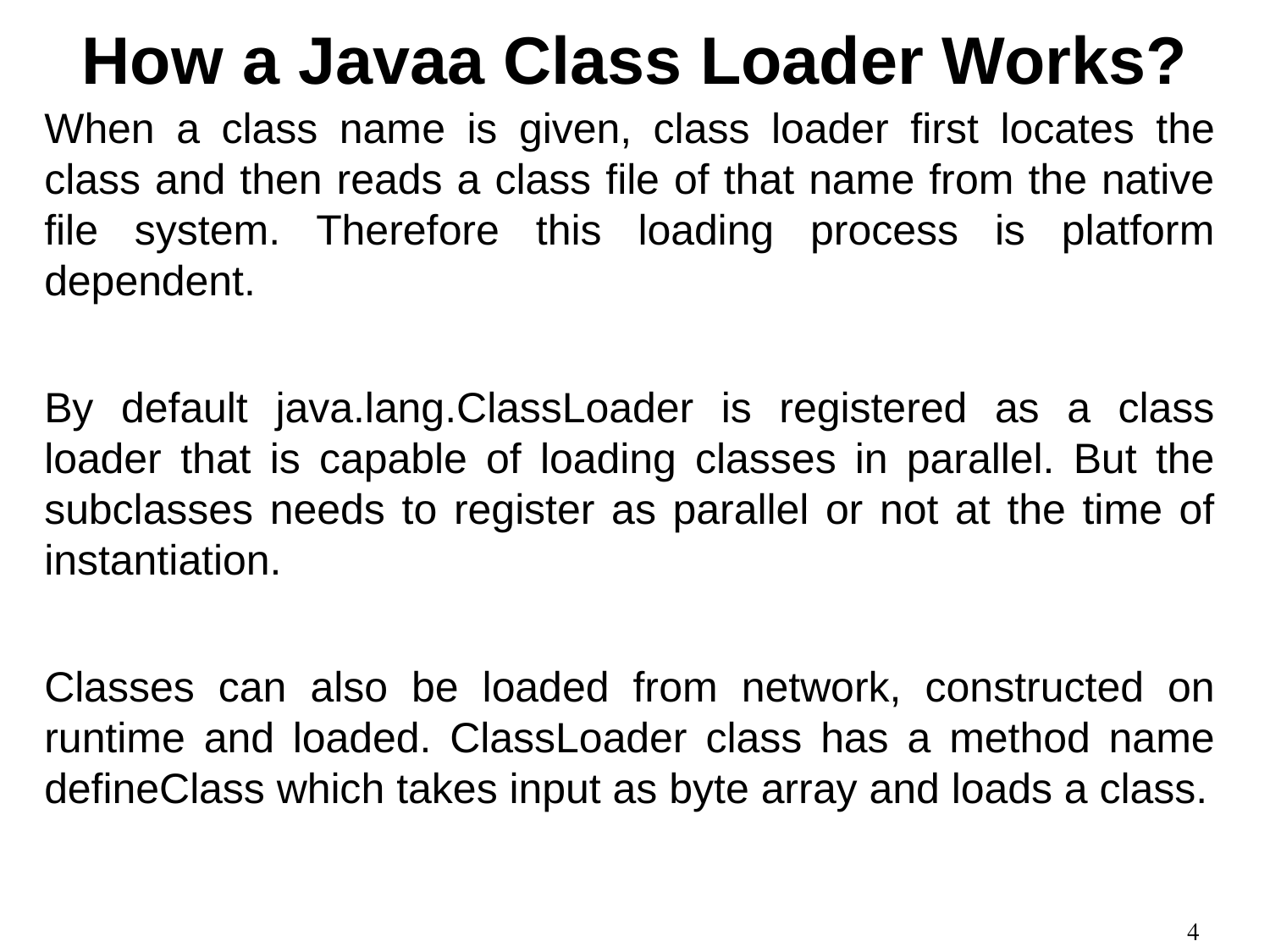

# How a Javaa Class Loader Works?
When a class name is given, class loader first locates the class and then reads a class file of that name from the native file system. Therefore this loading process is platform dependent.

By default java.lang.ClassLoader is registered as a class loader that is capable of loading classes in parallel. But the subclasses needs to register as parallel or not at the time of instantiation.

Classes can also be loaded from network, constructed on runtime and loaded. ClassLoader class has a method name defineClass which takes input as byte array and loads a class.
4